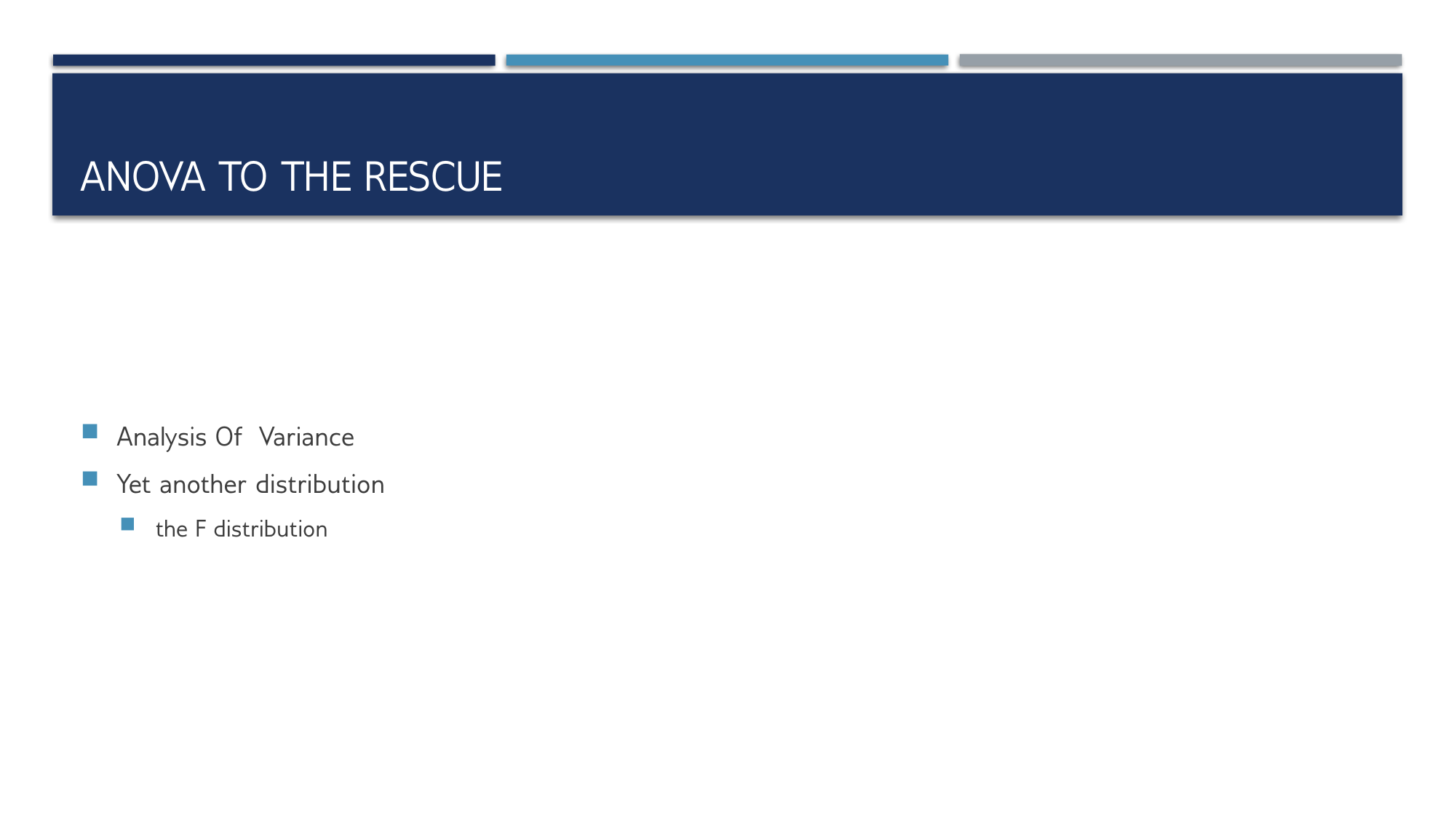

# ANOVA to the rescue
Analysis Of  Variance
Yet another distribution
the F distribution